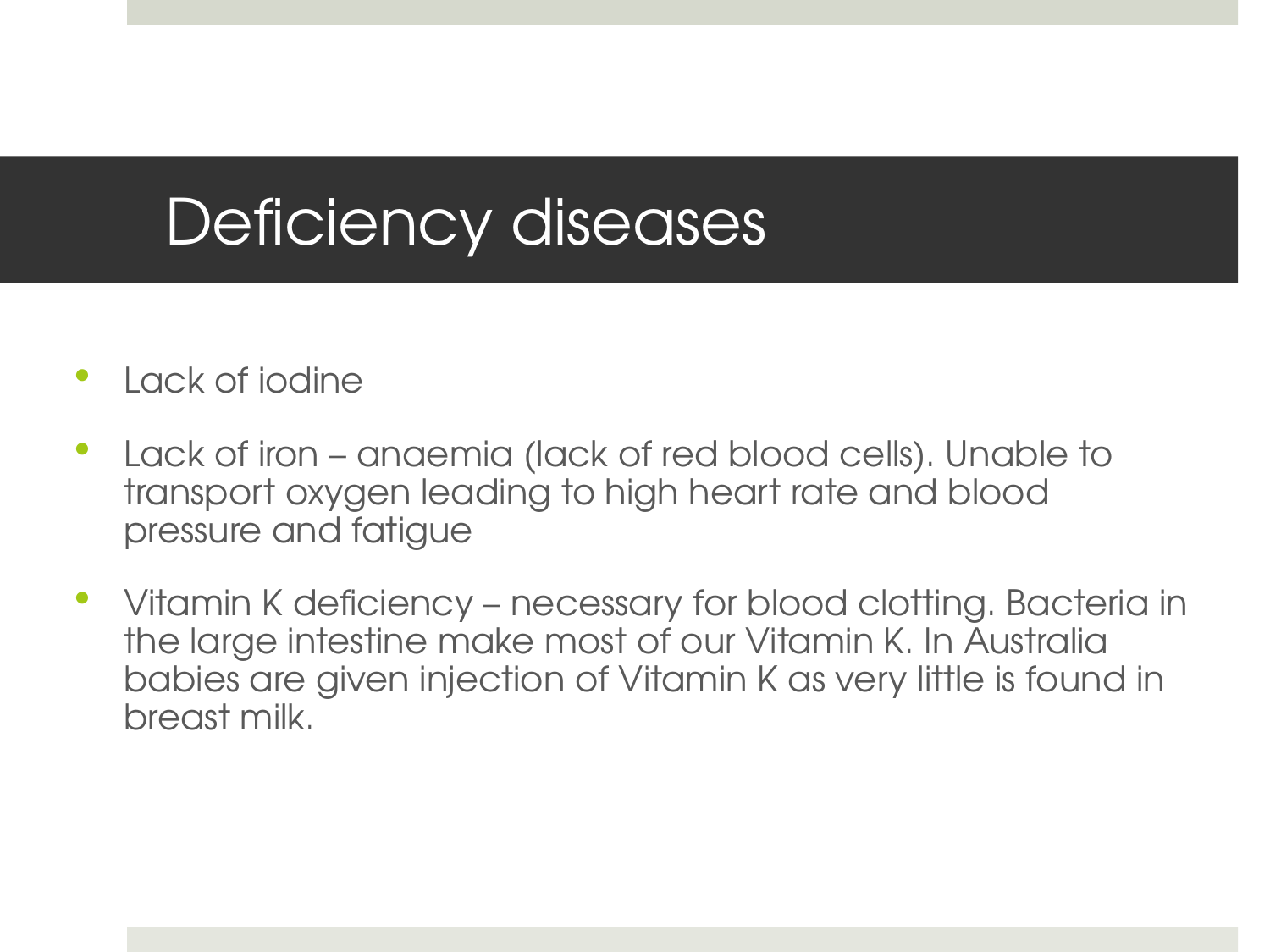

# Deficiency diseases
Lack of iodine
Lack of iron – anaemia (lack of red blood cells). Unable to transport oxygen leading to high heart rate and blood pressure and fatigue
Vitamin K deficiency – necessary for blood clotting. Bacteria in the large intestine make most of our Vitamin K. In Australia babies are given injection of Vitamin K as very little is found in breast milk.